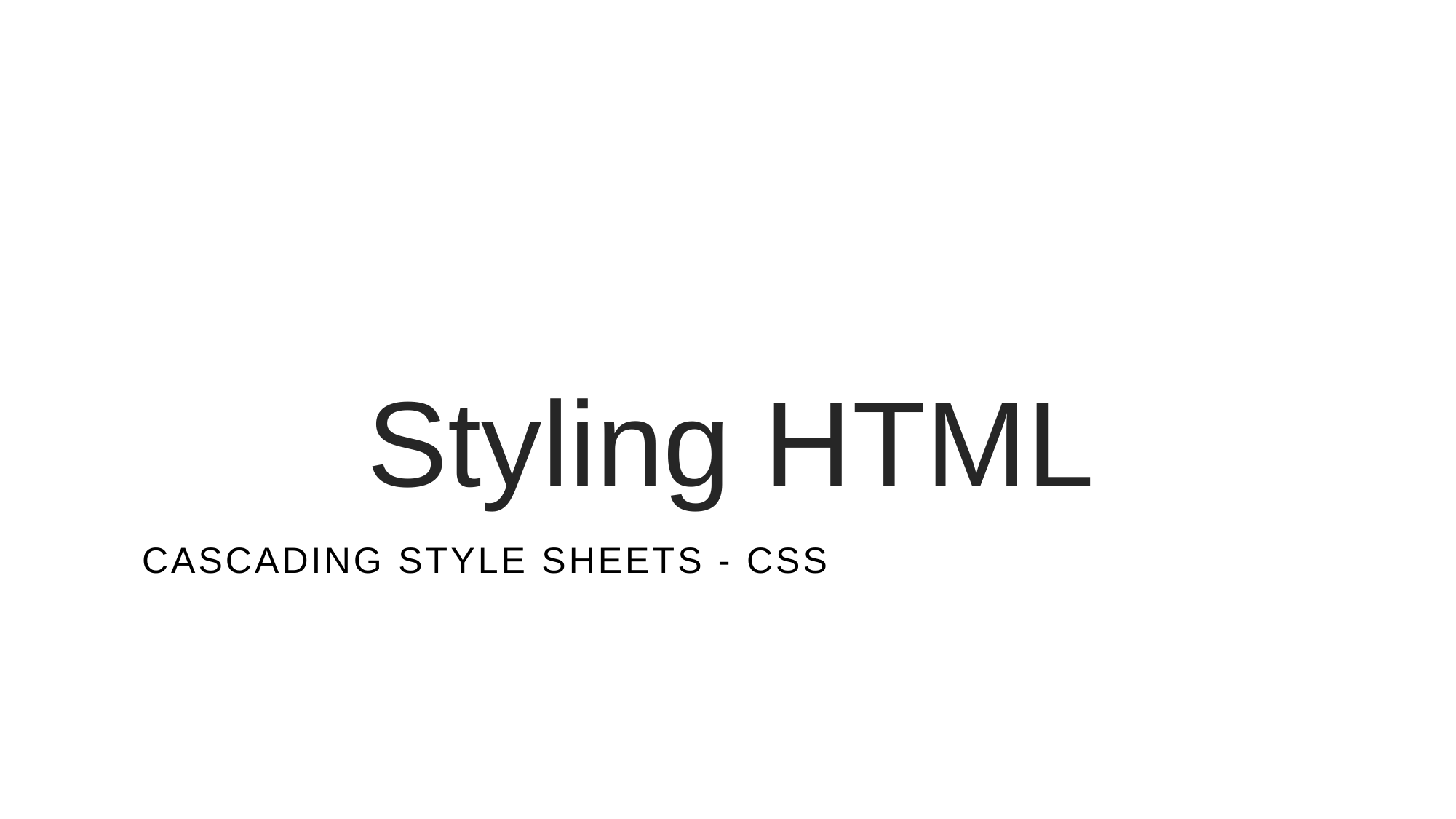

# Styling HTML
Cascading style Sheets - CSS